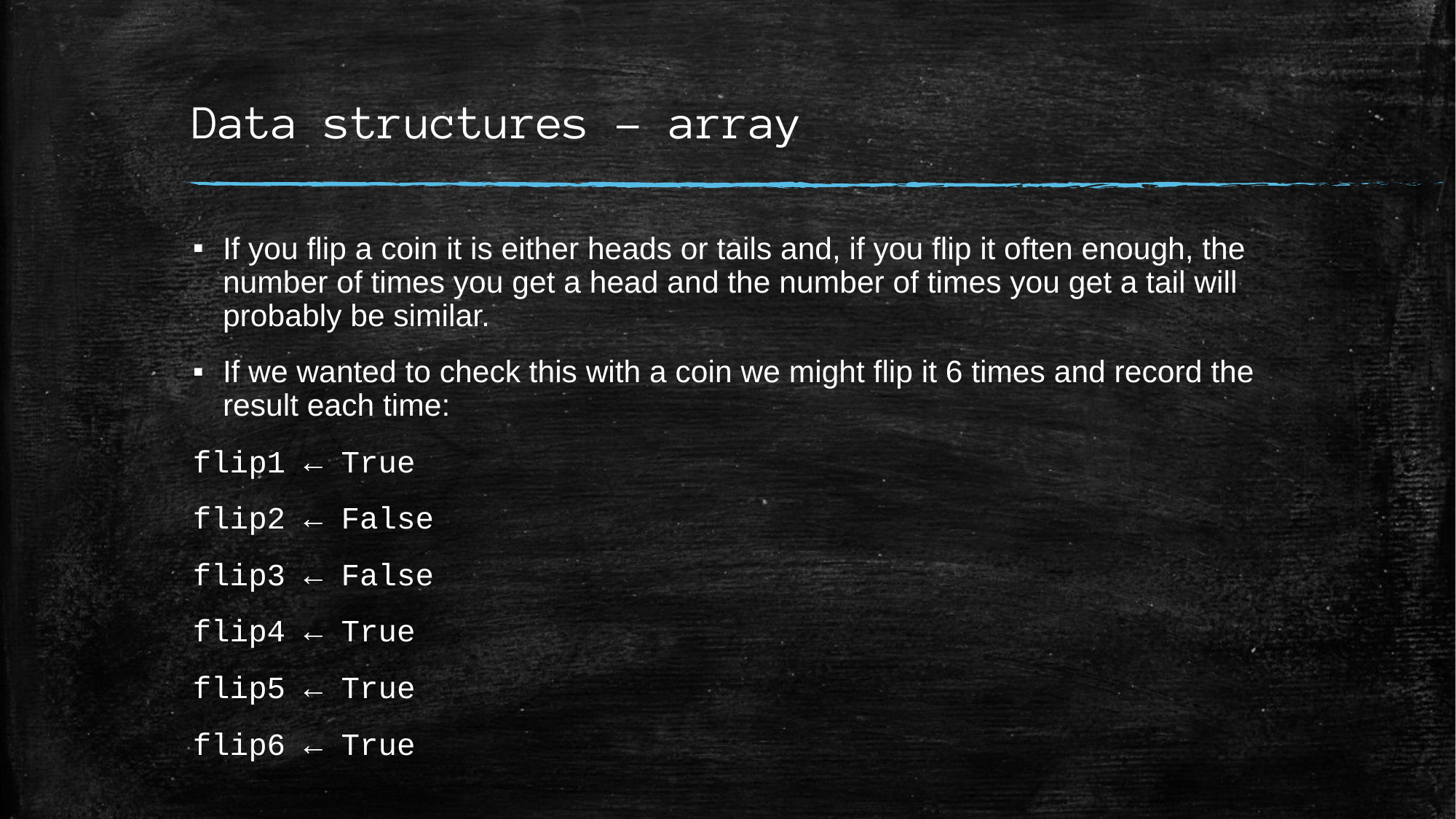

# Data structures - array
If you flip a coin it is either heads or tails and, if you flip it often enough, the number of times you get a head and the number of times you get a tail will probably be similar.
If we wanted to check this with a coin we might flip it 6 times and record the result each time:
flip1 ← True
flip2 ← False
flip3 ← False
flip4 ← True
flip5 ← True
flip6 ← True